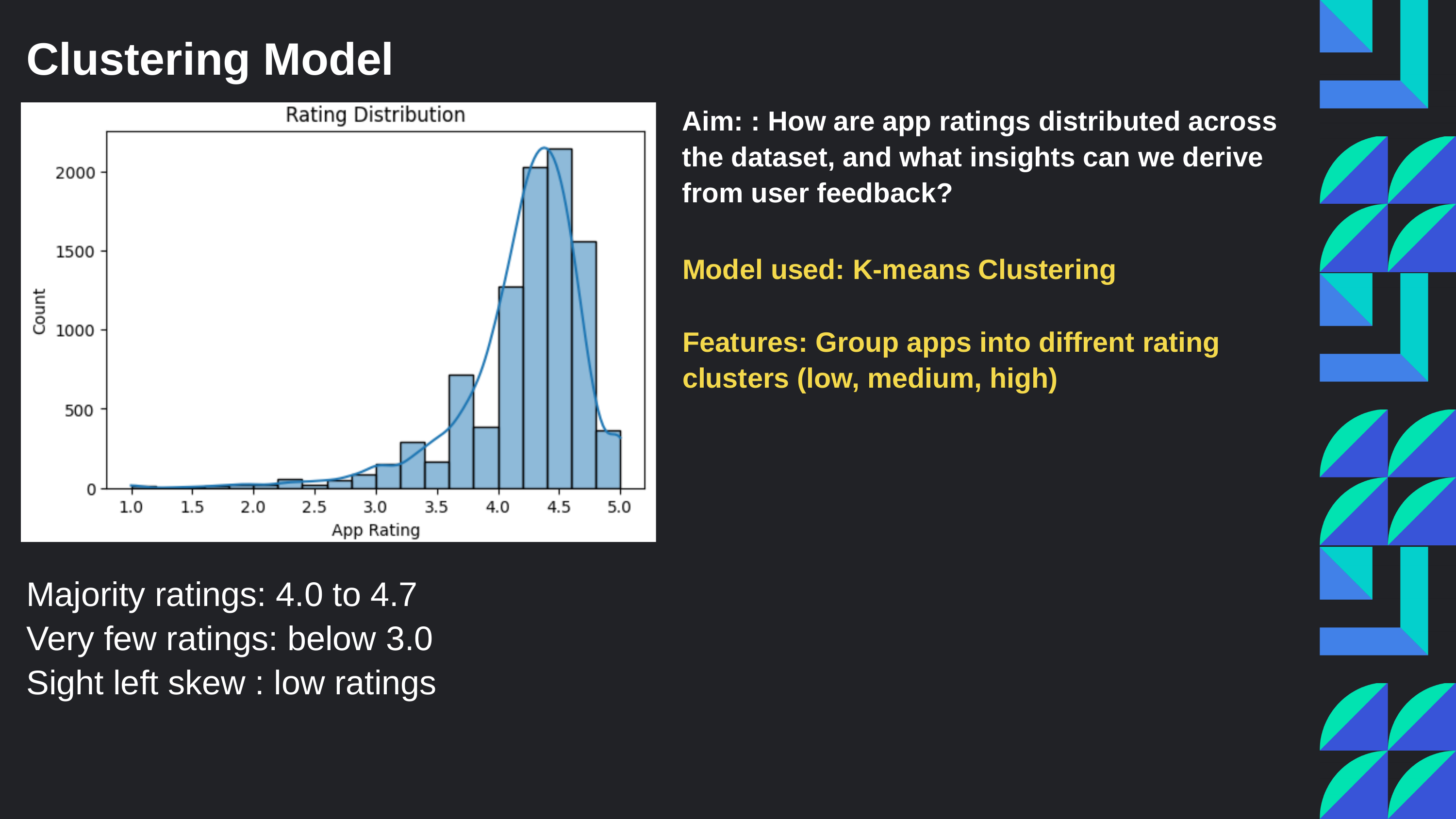

Clustering Model
Aim: : How are app ratings distributed across the dataset, and what insights can we derive from user feedback?

Model used: K-means Clustering

Features: Group apps into diffrent rating clusters (low, medium, high)

Majority ratings: 4.0 to 4.7
Very few ratings: below 3.0
Sight left skew : low ratings